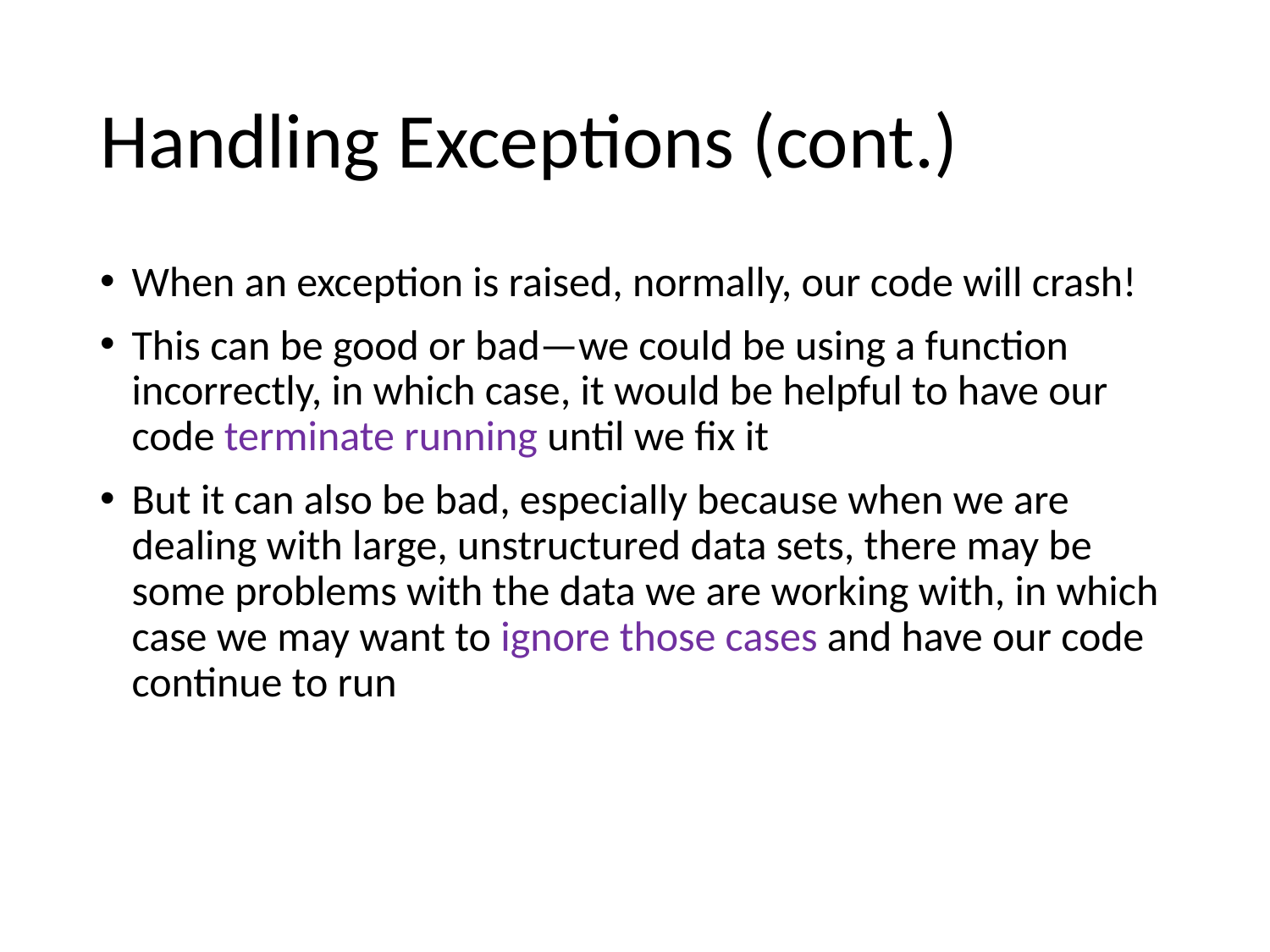

# Handling Exceptions (cont.)
When an exception is raised, normally, our code will crash!
This can be good or bad—we could be using a function incorrectly, in which case, it would be helpful to have our code terminate running until we fix it
But it can also be bad, especially because when we are dealing with large, unstructured data sets, there may be some problems with the data we are working with, in which case we may want to ignore those cases and have our code continue to run